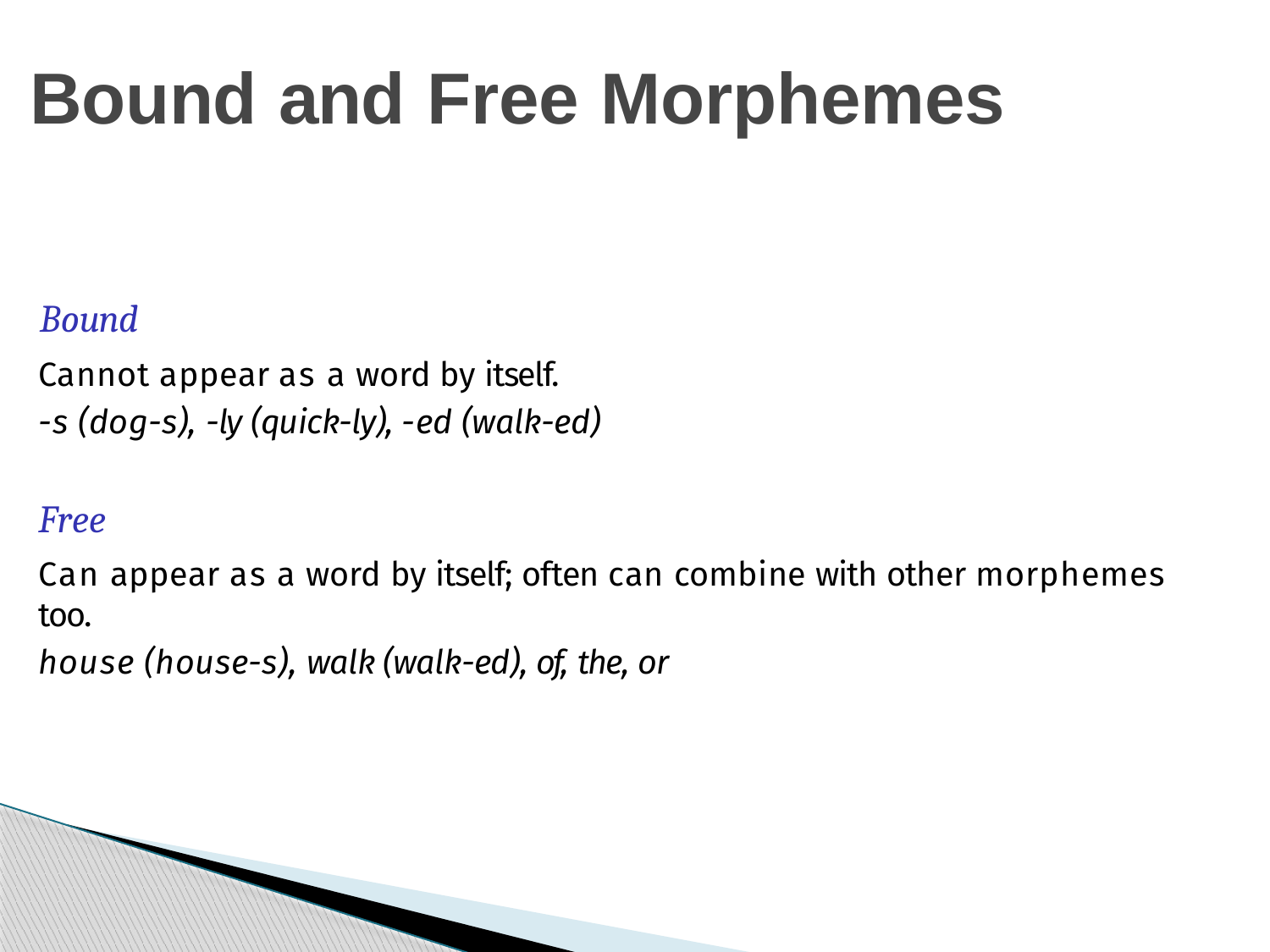

# Bound and Free Morphemes
Bound
Cannot appear as a word by itself.
-s (dog-s), -ly (quick-ly), -ed (walk-ed)

Free
Can appear as a word by itself; often can combine with other morphemes too.
house (house-s), walk (walk-ed), of, the, or
Week 3: Lecture 2
4 / 19